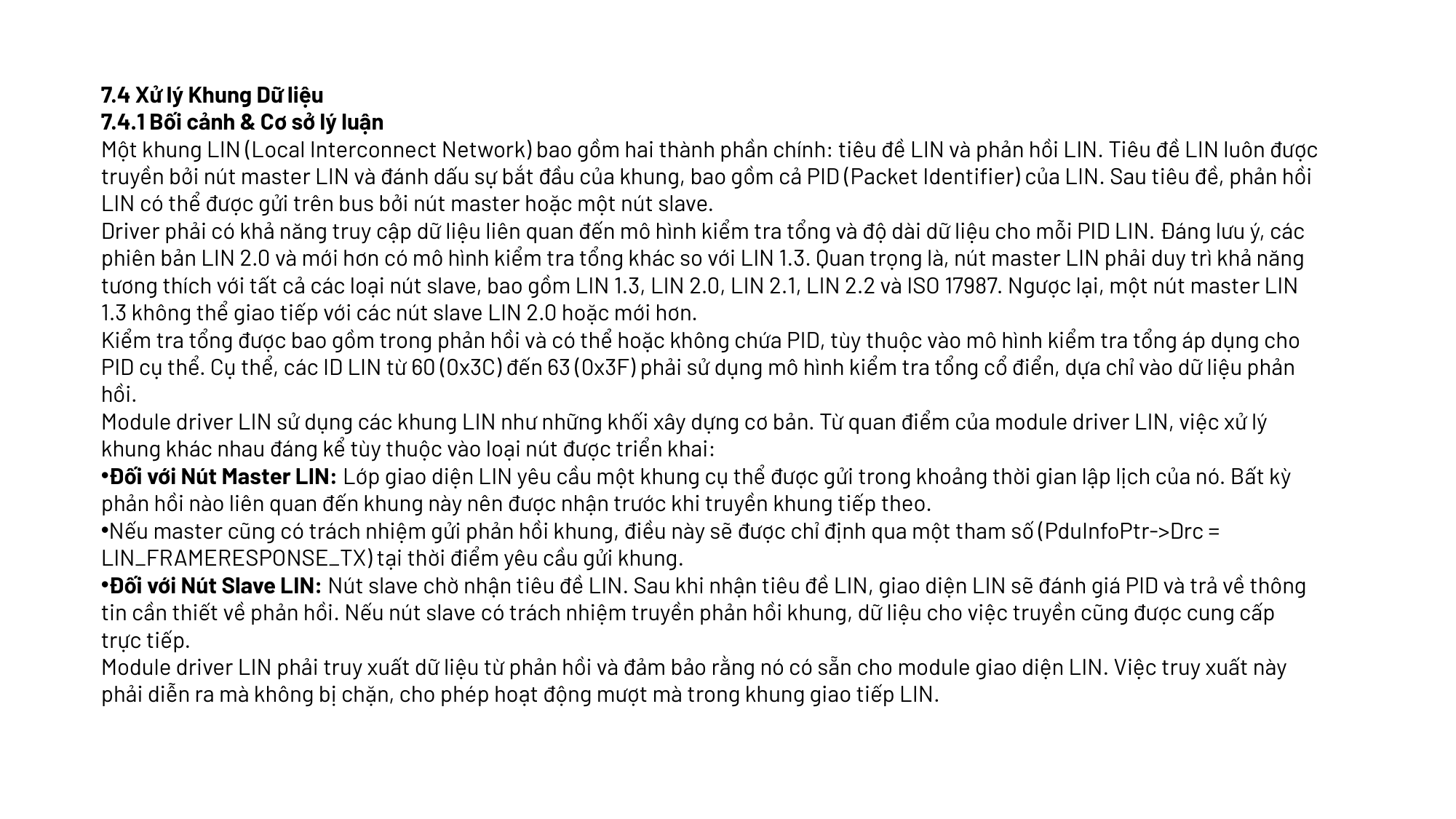

7.4 Xử lý Khung Dữ liệu
7.4.1 Bối cảnh & Cơ sở lý luận
Một khung LIN (Local Interconnect Network) bao gồm hai thành phần chính: tiêu đề LIN và phản hồi LIN. Tiêu đề LIN luôn được truyền bởi nút master LIN và đánh dấu sự bắt đầu của khung, bao gồm cả PID (Packet Identifier) của LIN. Sau tiêu đề, phản hồi LIN có thể được gửi trên bus bởi nút master hoặc một nút slave.
Driver phải có khả năng truy cập dữ liệu liên quan đến mô hình kiểm tra tổng và độ dài dữ liệu cho mỗi PID LIN. Đáng lưu ý, các phiên bản LIN 2.0 và mới hơn có mô hình kiểm tra tổng khác so với LIN 1.3. Quan trọng là, nút master LIN phải duy trì khả năng tương thích với tất cả các loại nút slave, bao gồm LIN 1.3, LIN 2.0, LIN 2.1, LIN 2.2 và ISO 17987. Ngược lại, một nút master LIN 1.3 không thể giao tiếp với các nút slave LIN 2.0 hoặc mới hơn.
Kiểm tra tổng được bao gồm trong phản hồi và có thể hoặc không chứa PID, tùy thuộc vào mô hình kiểm tra tổng áp dụng cho PID cụ thể. Cụ thể, các ID LIN từ 60 (0x3C) đến 63 (0x3F) phải sử dụng mô hình kiểm tra tổng cổ điển, dựa chỉ vào dữ liệu phản hồi.
Module driver LIN sử dụng các khung LIN như những khối xây dựng cơ bản. Từ quan điểm của module driver LIN, việc xử lý khung khác nhau đáng kể tùy thuộc vào loại nút được triển khai:
Đối với Nút Master LIN: Lớp giao diện LIN yêu cầu một khung cụ thể được gửi trong khoảng thời gian lập lịch của nó. Bất kỳ phản hồi nào liên quan đến khung này nên được nhận trước khi truyền khung tiếp theo.
Nếu master cũng có trách nhiệm gửi phản hồi khung, điều này sẽ được chỉ định qua một tham số (PduInfoPtr->Drc = LIN_FRAMERESPONSE_TX) tại thời điểm yêu cầu gửi khung.
Đối với Nút Slave LIN: Nút slave chờ nhận tiêu đề LIN. Sau khi nhận tiêu đề LIN, giao diện LIN sẽ đánh giá PID và trả về thông tin cần thiết về phản hồi. Nếu nút slave có trách nhiệm truyền phản hồi khung, dữ liệu cho việc truyền cũng được cung cấp trực tiếp.
Module driver LIN phải truy xuất dữ liệu từ phản hồi và đảm bảo rằng nó có sẵn cho module giao diện LIN. Việc truy xuất này phải diễn ra mà không bị chặn, cho phép hoạt động mượt mà trong khung giao tiếp LIN.